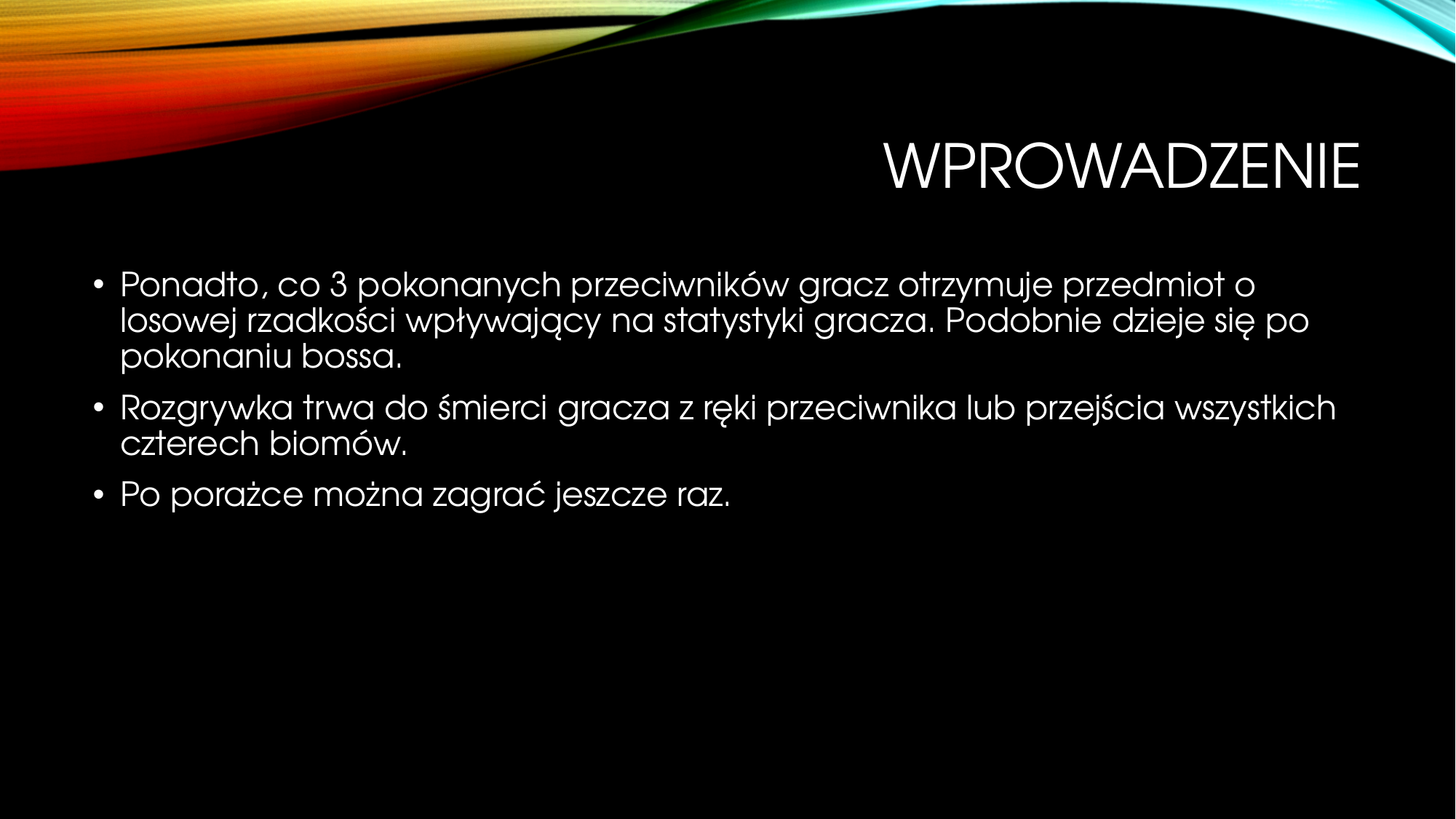

# Wprowadzenie
Ponadto, co 3 pokonanych przeciwników gracz otrzymuje przedmiot o losowej rzadkości wpływający na statystyki gracza. Podobnie dzieje się po pokonaniu bossa.
Rozgrywka trwa do śmierci gracza z ręki przeciwnika lub przejścia wszystkich czterech biomów.
Po porażce można zagrać jeszcze raz.